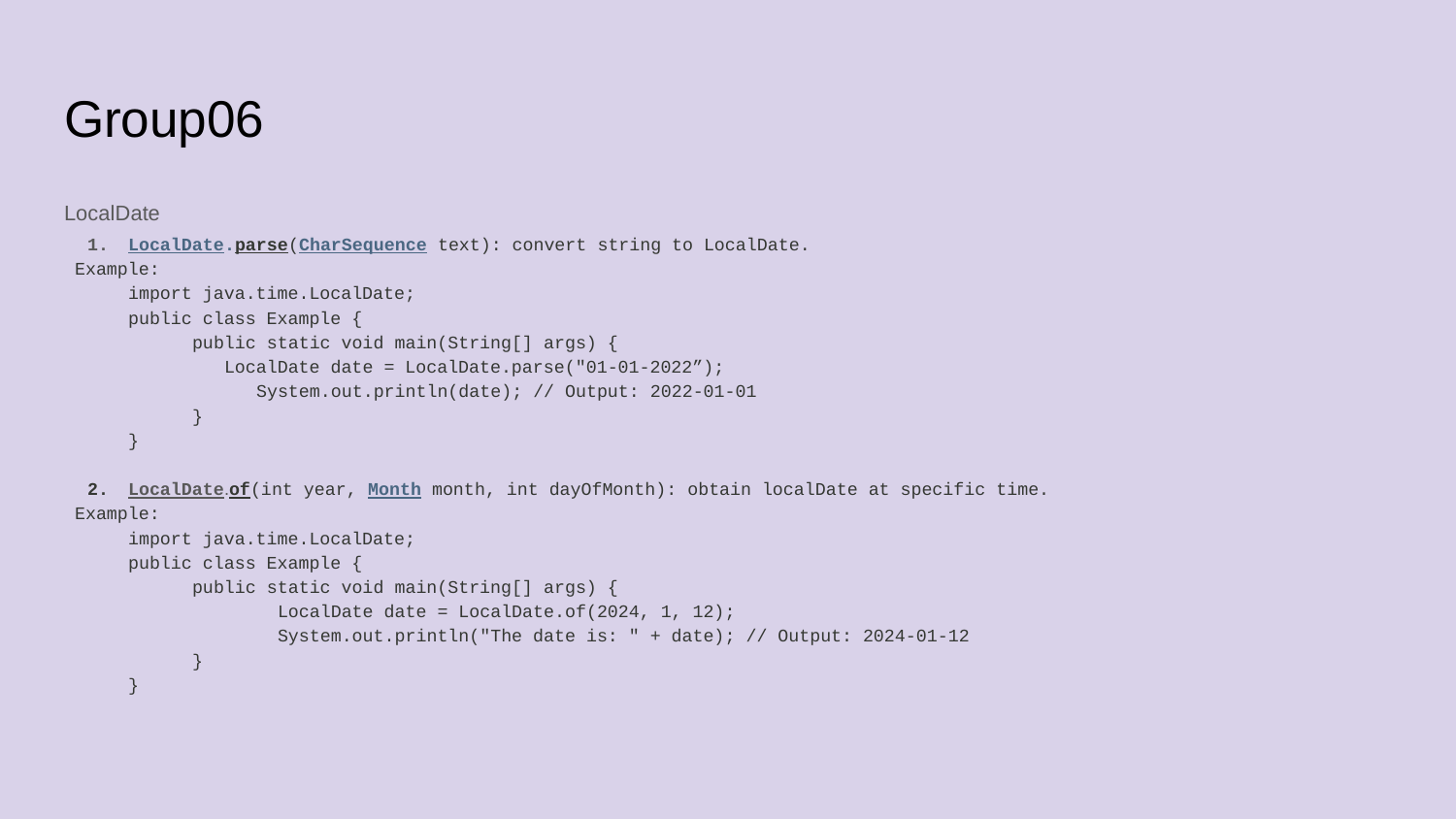

# Group06
LocalDate
LocalDate.parse(CharSequence text): convert string to LocalDate.
 Example:
import java.time.LocalDate;
public class Example {
    	public static void main(String[] args) {
 	LocalDate date = LocalDate.parse("01-01-2022”);
System.out.println(date); // Output: 2022-01-01
}
}

LocalDate.of(int year, Month month, int dayOfMonth): obtain localDate at specific time.
 Example:
import java.time.LocalDate;
public class Example {
    	public static void main(String[] args) {
        LocalDate date = LocalDate.of(2024, 1, 12);
        System.out.println("The date is: " + date); // Output: 2024-01-12
    	}
}